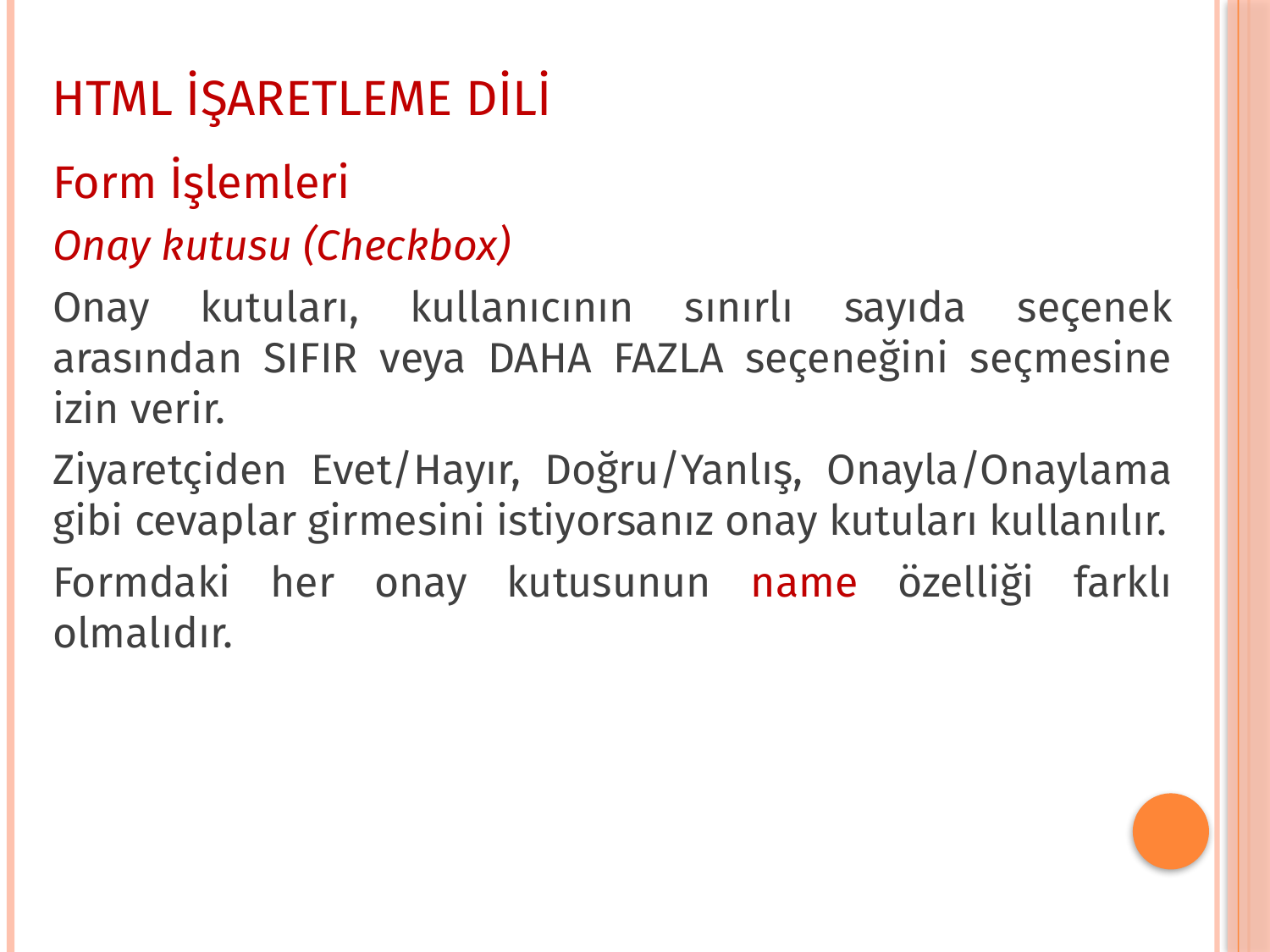

HTML İŞARETLEME DİLİ
Form İşlemleri
Onay kutusu (Checkbox)
Onay kutuları, kullanıcının sınırlı sayıda seçenek arasından SIFIR veya DAHA FAZLA seçeneğini seçmesine izin verir.
Ziyaretçiden Evet/Hayır, Doğru/Yanlış, Onayla/Onaylama gibi cevaplar girmesini istiyorsanız onay kutuları kullanılır.
Formdaki her onay kutusunun name özelliği farklı olmalıdır.